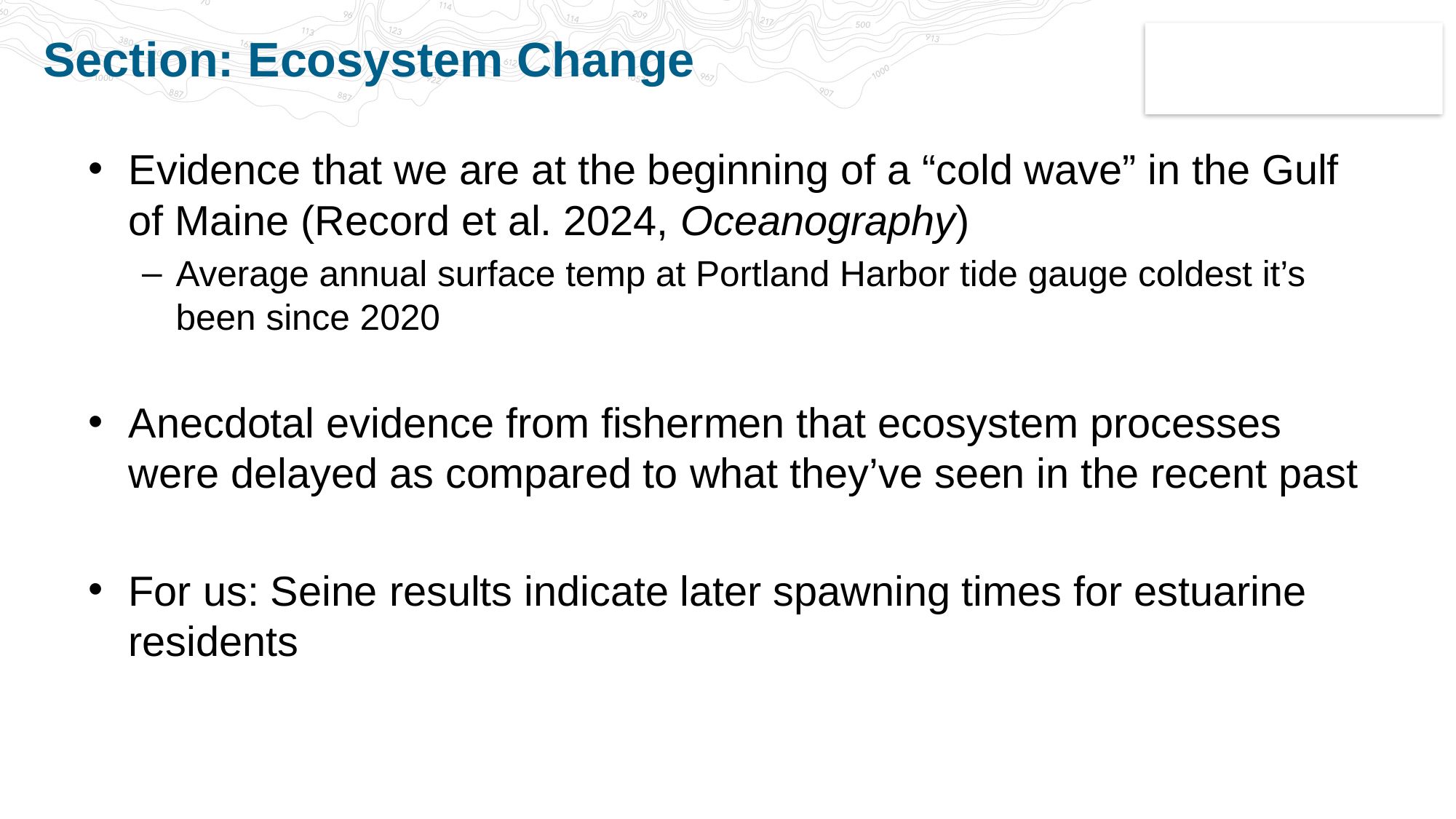

# Section: Ecosystem Change

Evidence that we are at the beginning of a “cold wave” in the Gulf of Maine (Record et al. 2024, Oceanography)
Average annual surface temp at Portland Harbor tide gauge coldest it’s been since 2020

Anecdotal evidence from fishermen that ecosystem processes were delayed as compared to what they’ve seen in the recent past

For us: Seine results indicate later spawning times for estuarine residents